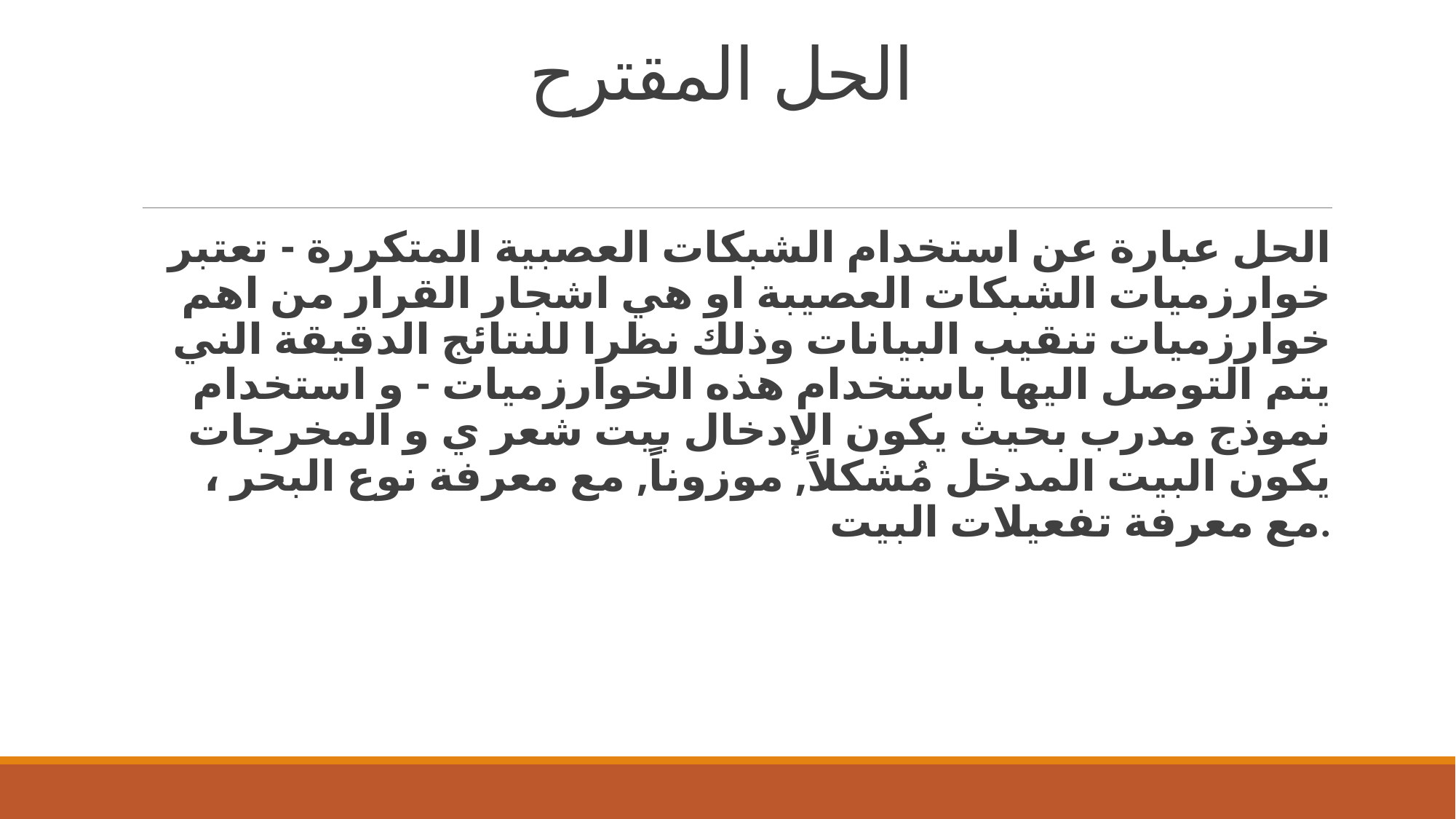

# الحل المقترح
الحل عبارة عن استخدام الشبكات العصبية المتكررة - تعتبر خوارزميات الشبكات العصيبة او هي اشجار القرار من اهم خوارزميات تنقيب البيانات وذلك نظرا للنتائج الدقيقة الني يتم التوصل اليها باستخدام هذه الخوارزميات - و استخدام نموذج مدرب بحيث يكون الإدخال بيت شعر ي و المخرجات يكون البيت المدخل مُشكلاً, موزوناً, مع معرفة نوع البحر ، مع معرفة تفعيلات البيت.